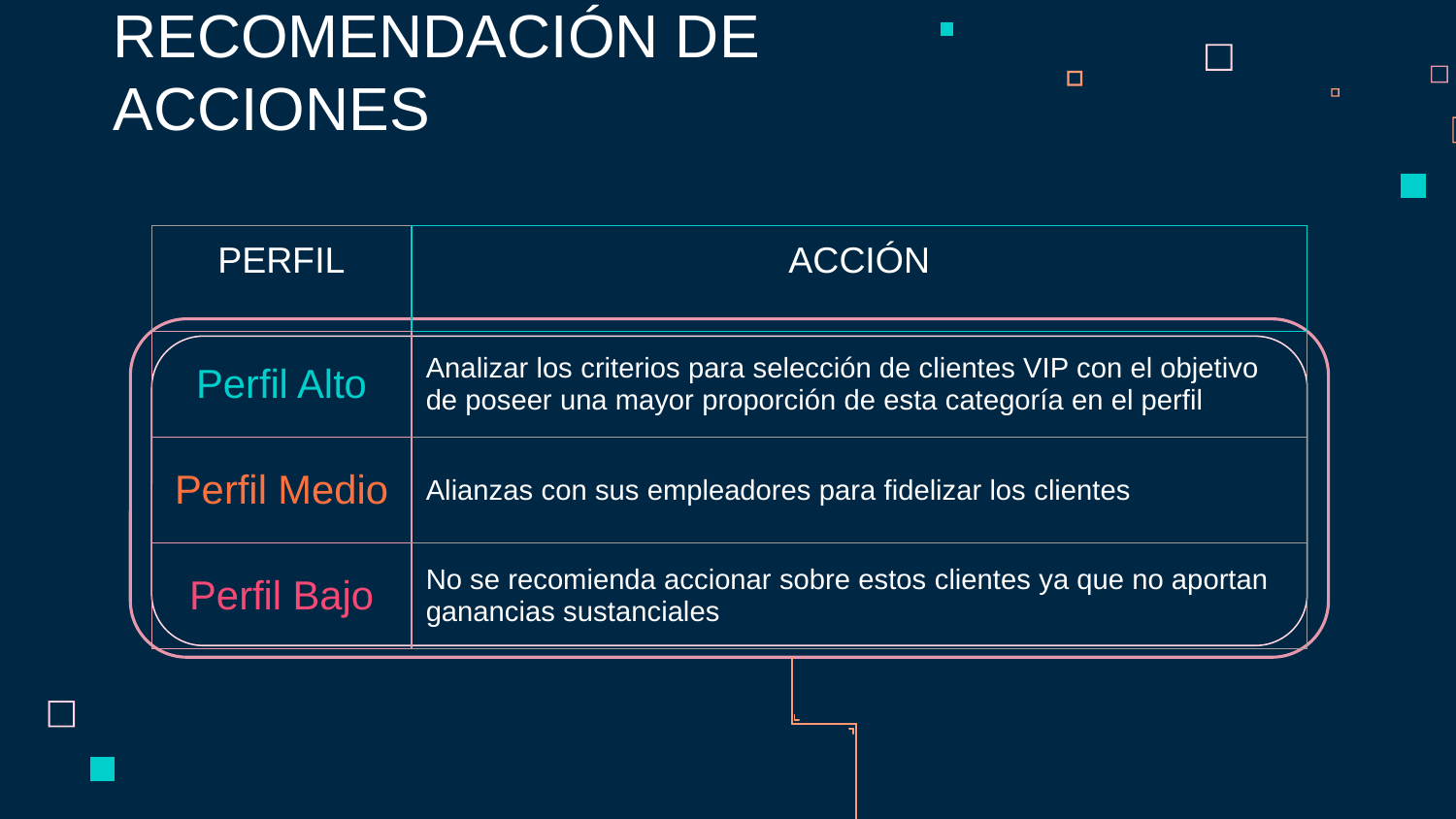

# RECOMENDACIÓN DE ACCIONES
| PERFIL | ACCIÓN |
| --- | --- |
| Perfil Alto | Analizar los criterios para selección de clientes VIP con el objetivo de poseer una mayor proporción de esta categoría en el perfil |
| Perfil Medio | Alianzas con sus empleadores para fidelizar los clientes |
| Perfil Bajo | No se recomienda accionar sobre estos clientes ya que no aportan ganancias sustanciales |